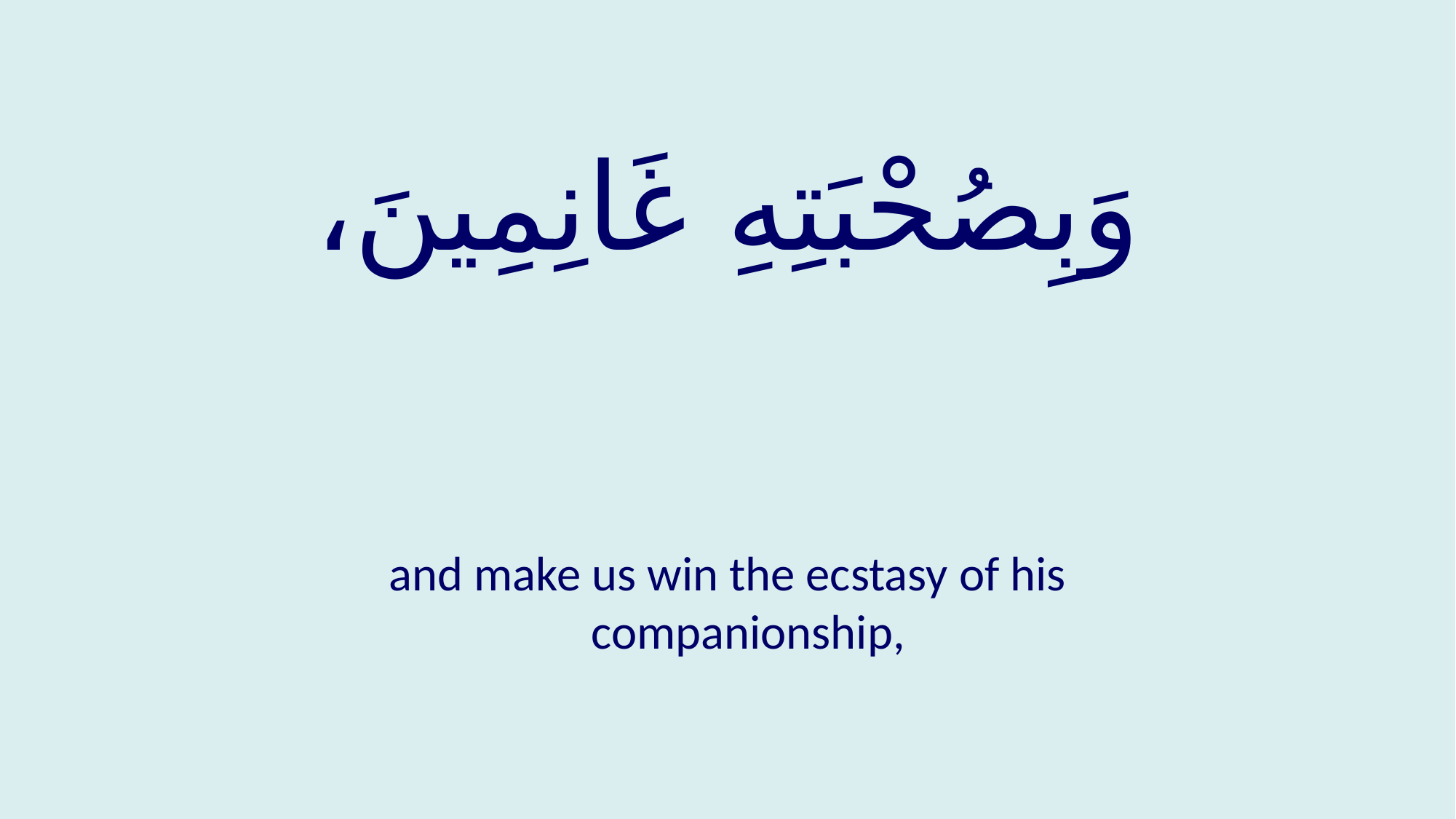

# وَبِصُحْبَتِهِ غَانِمِينَ،
and make us win the ecstasy of his companionship,